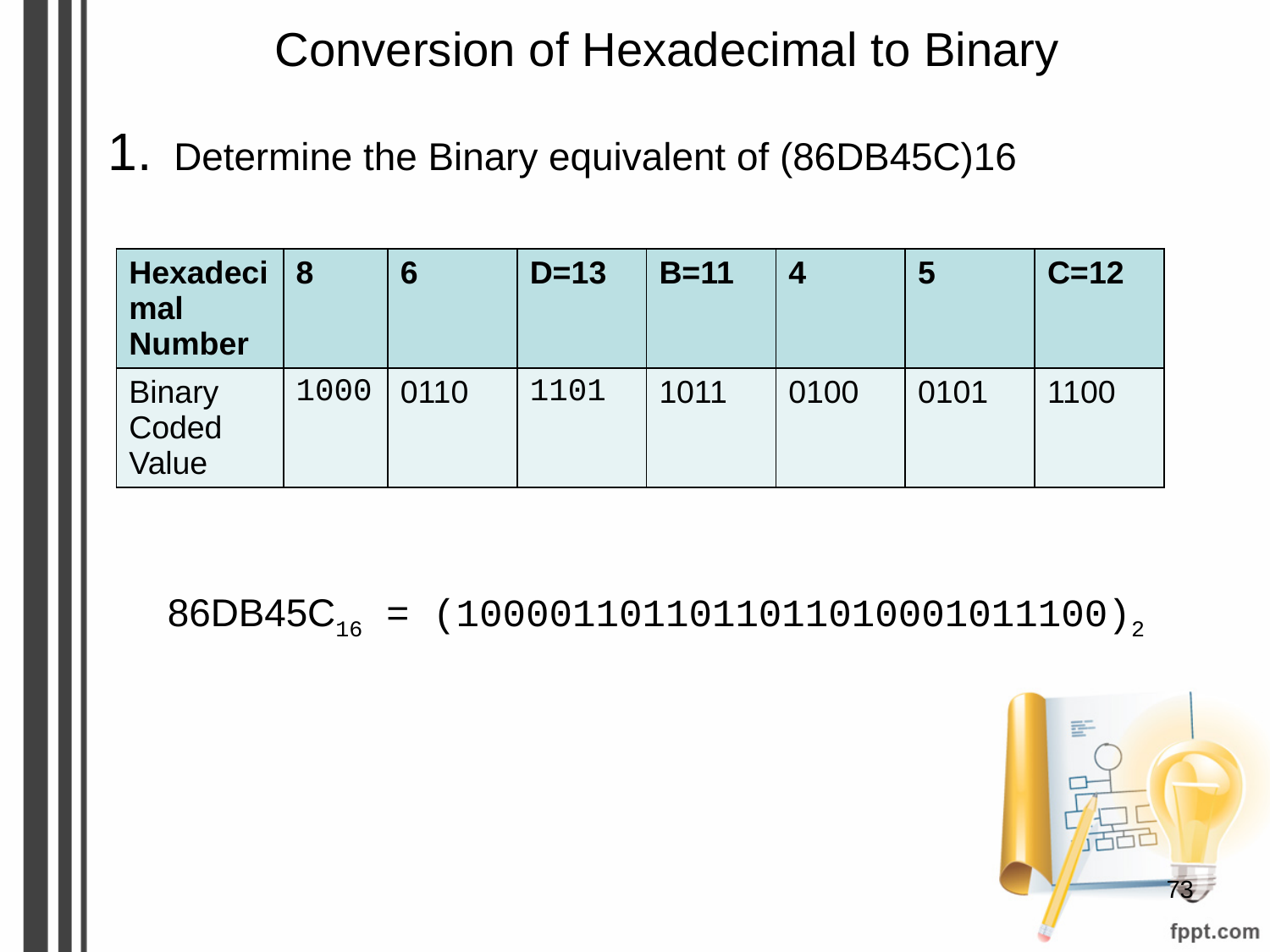

# Conversion of Hexadecimal to Binary
1. Determine the Binary equivalent of (86DB45C)16
| Hexadecimal Number | 8 | 6 | D=13 | B=11 | 4 | 5 | C=12 |
| --- | --- | --- | --- | --- | --- | --- | --- |
| Binary Coded Value | 1000 | 0110 | 1101 | 1011 | 0100 | 0101 | 1100 |

86DB45C16 = (1000011011011011010001011100)2
73